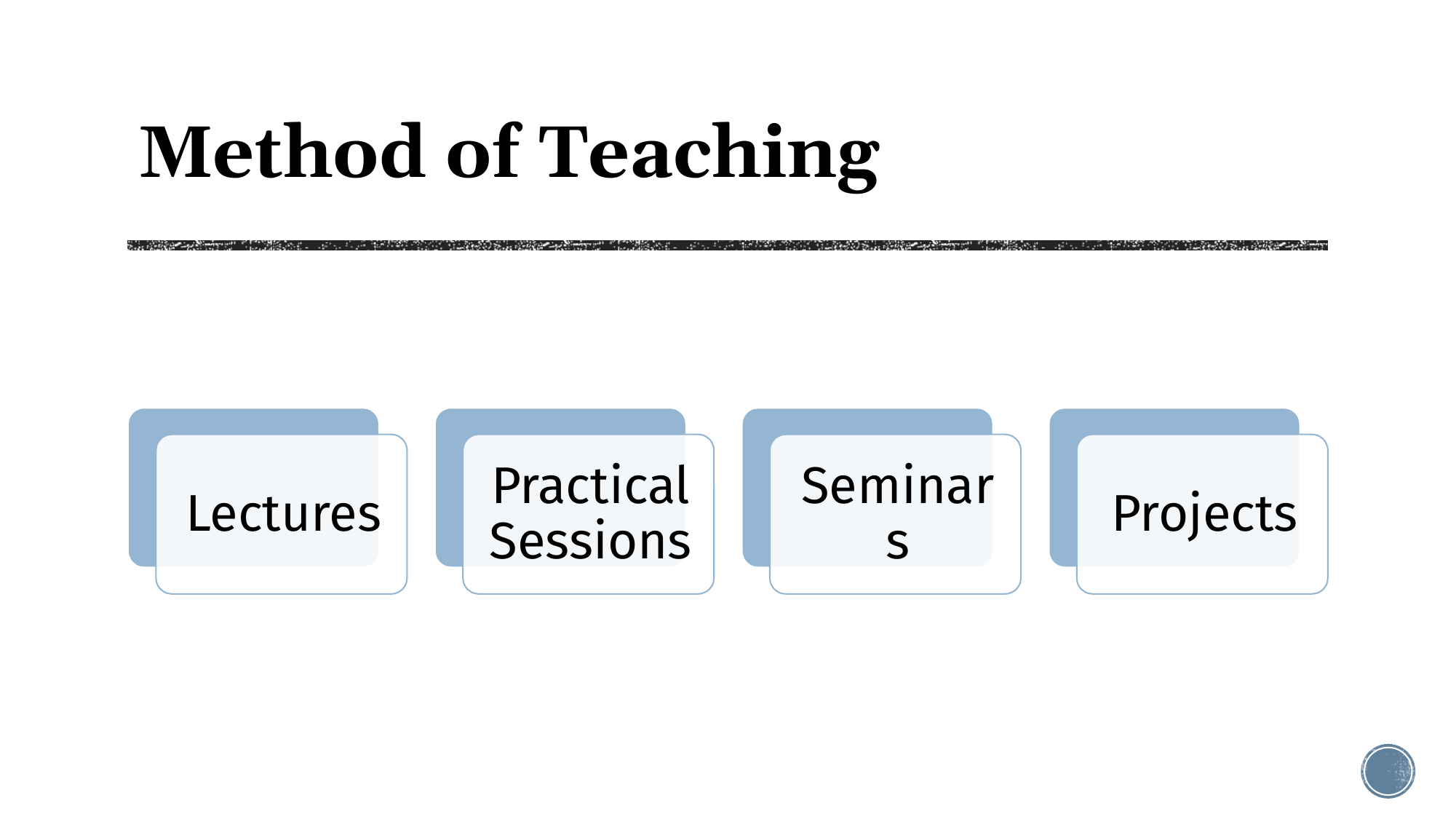

# Method of Teaching

Lectures
Practical Sessions
Seminars
Projects